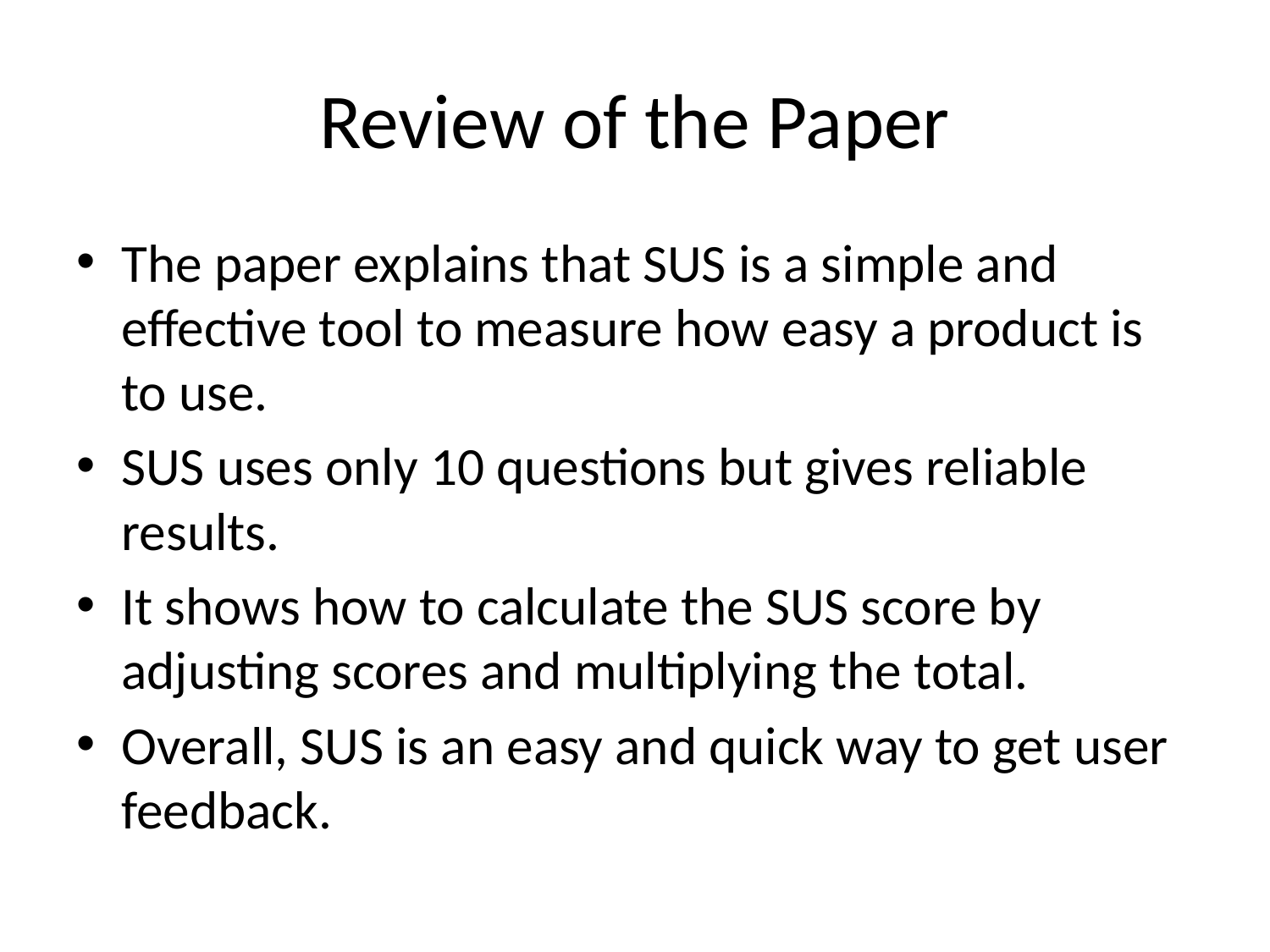

# Review of the Paper
The paper explains that SUS is a simple and effective tool to measure how easy a product is to use.
SUS uses only 10 questions but gives reliable results.
It shows how to calculate the SUS score by adjusting scores and multiplying the total.
Overall, SUS is an easy and quick way to get user feedback.